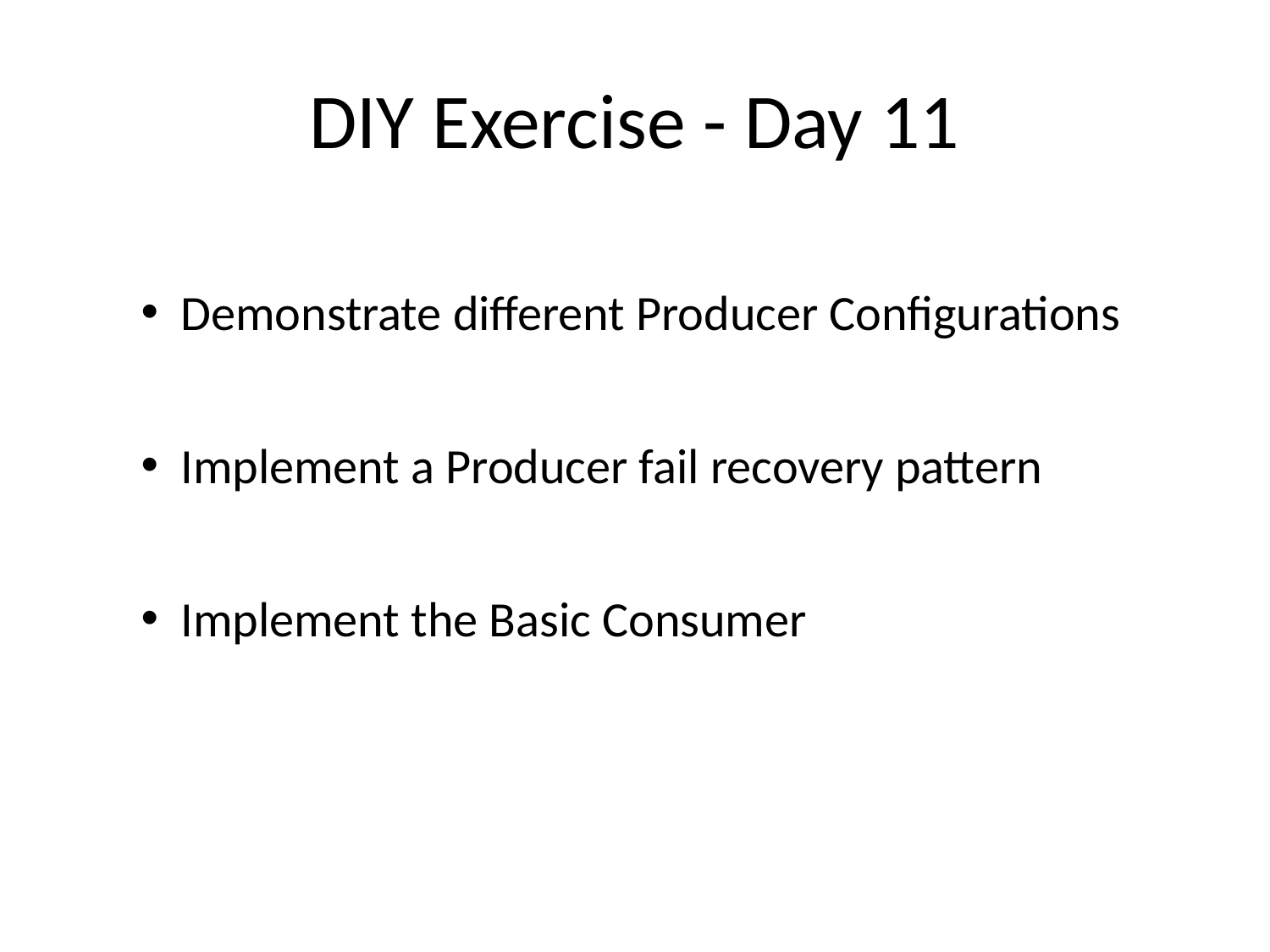

# DIY Exercise - Day 11

Demonstrate different Producer Configurations

Implement a Producer fail recovery pattern

Implement the Basic Consumer